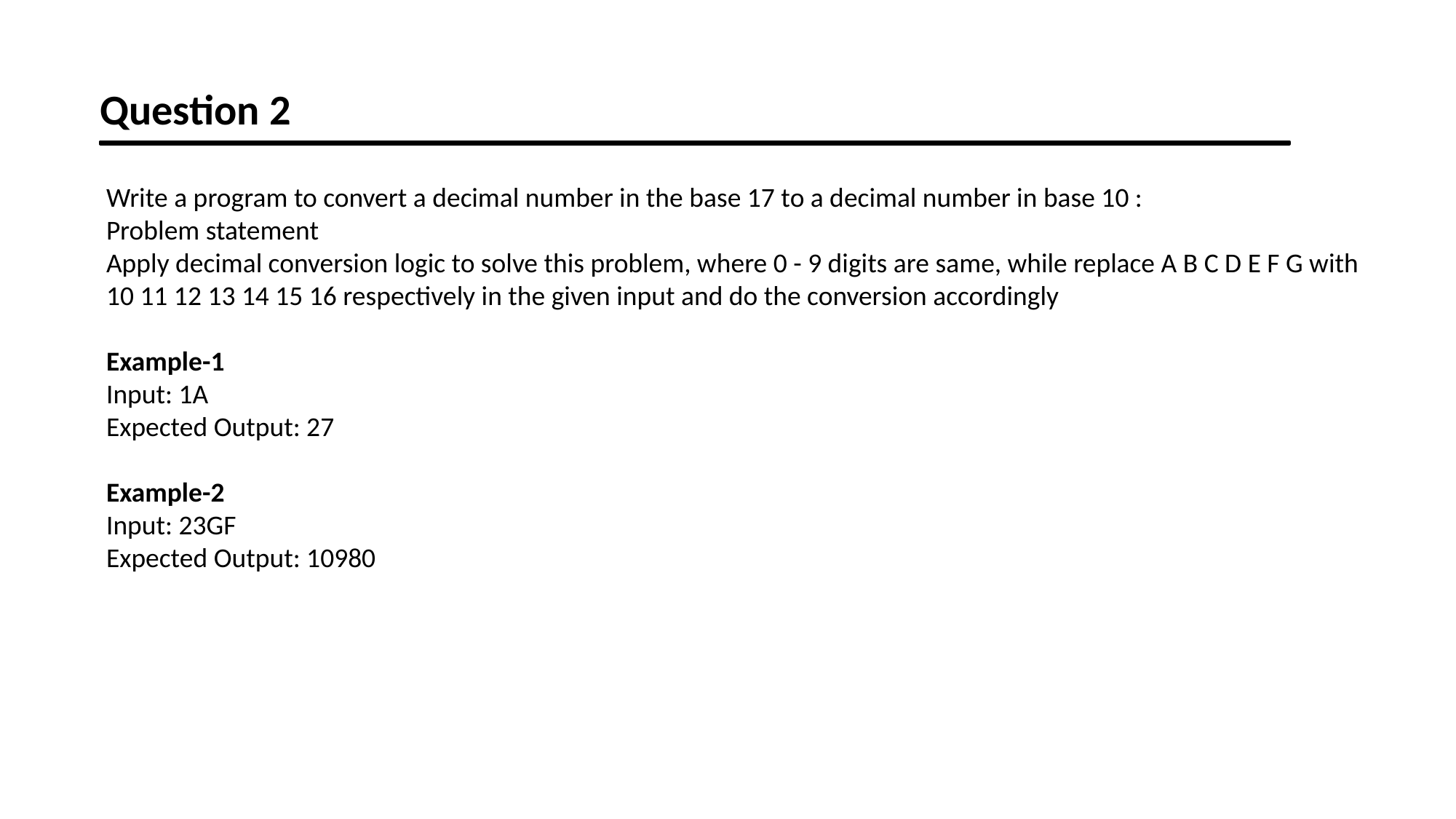

Question 2

Write a program to convert a decimal number in the base 17 to a decimal number in base 10 :
Problem statement
Apply decimal conversion logic to solve this problem, where 0 - 9 digits are same, while replace A B C D E F G with 10 11 12 13 14 15 16 respectively in the given input and do the conversion accordingly

Example-1
Input: 1A
Expected Output: 27

Example-2
Input: 23GF
Expected Output: 10980